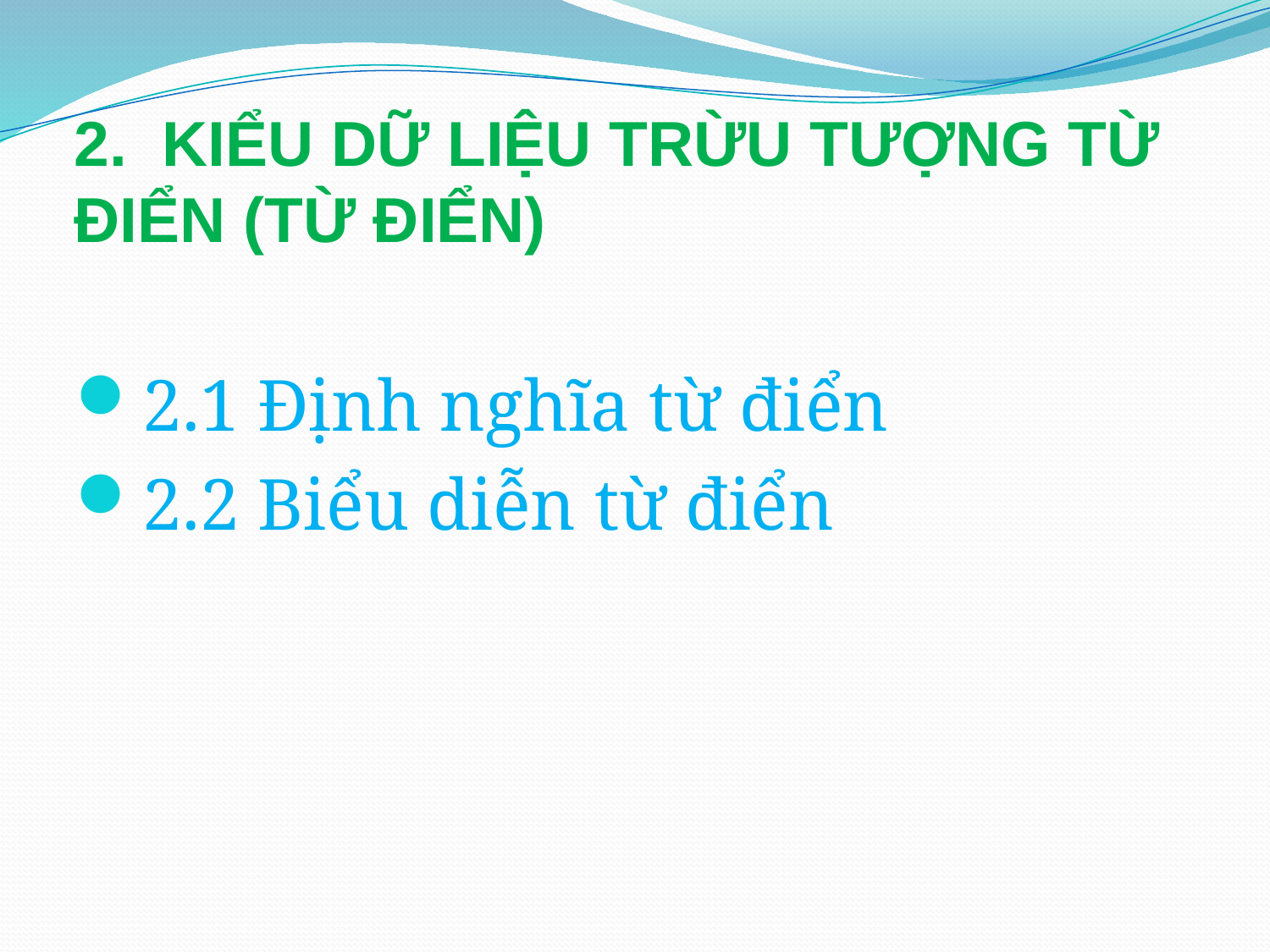

# 2.  KIỂU DỮ LIỆU TRỪU TƯỢNG TỪ ĐIỂN (TỪ ĐIỂN)

2.1 Định nghĩa từ điển
2.2 Biểu diễn từ điển